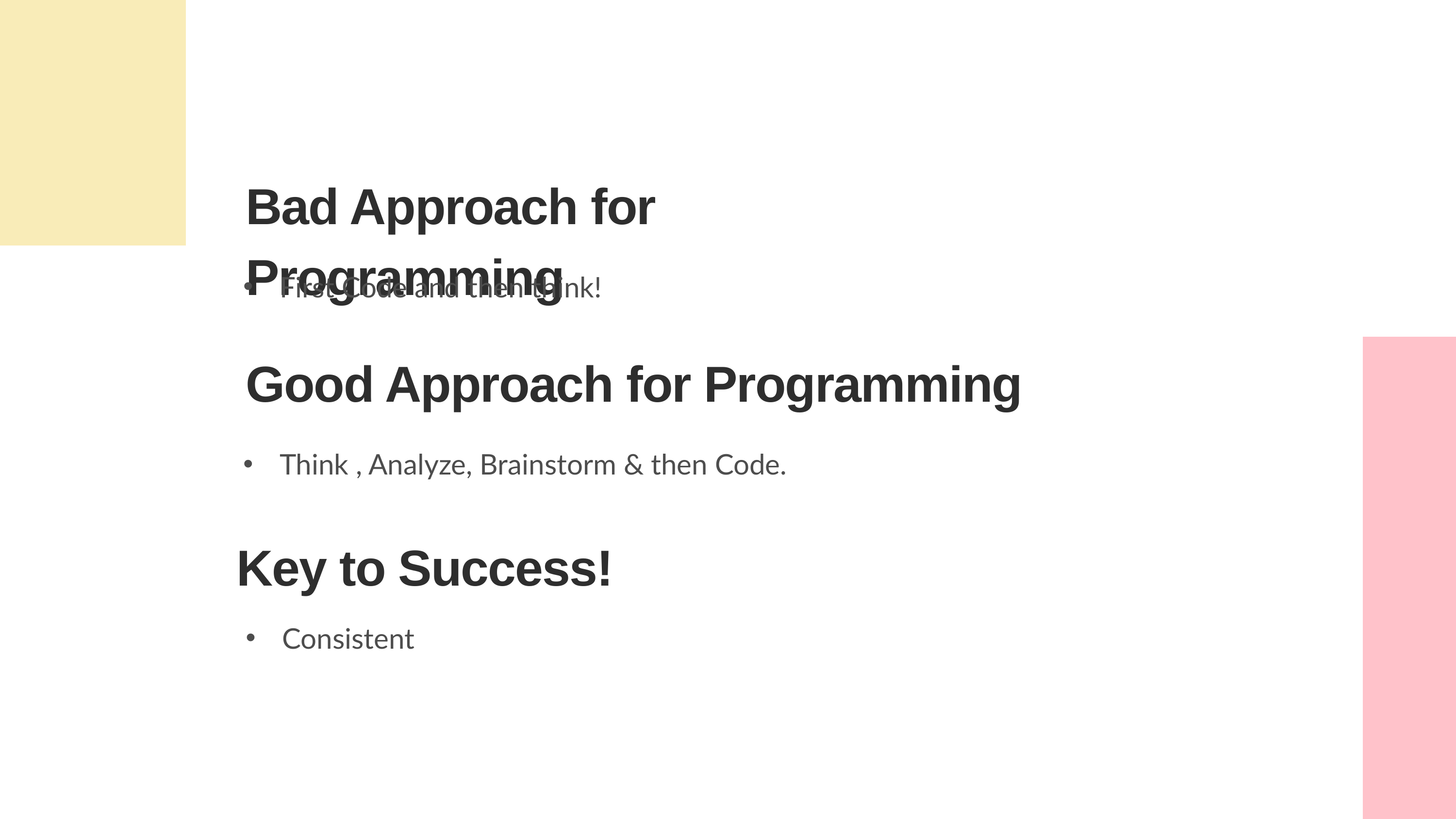

Bad Approach for Programming
First Code and then think!

Good Approach for Programming
Think , Analyze, Brainstorm & then Code.
Key to Success!
Consistent